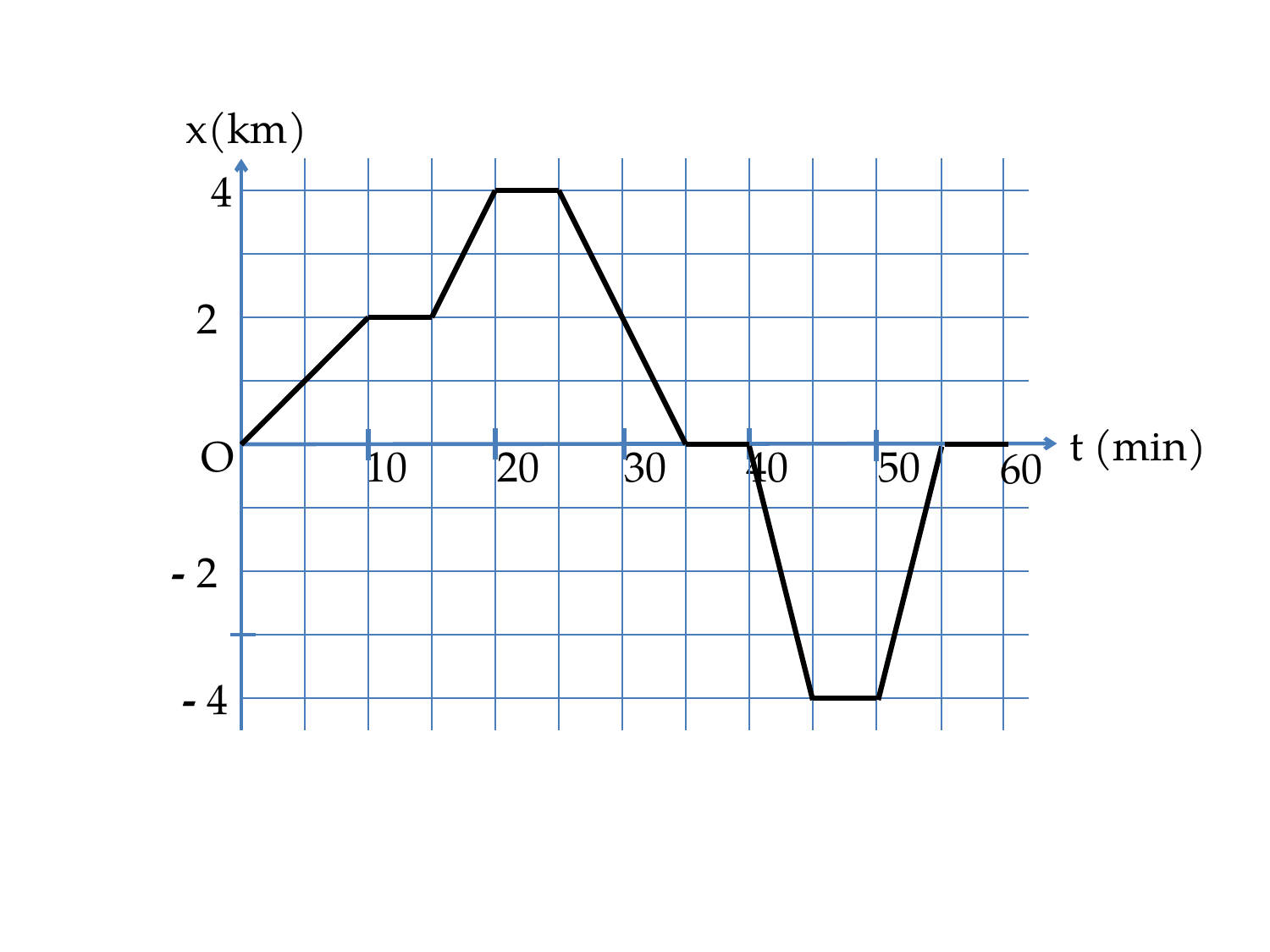

x(km)
4
2
t (min)
O
10
20
30
40
50
60
- 2
- 4